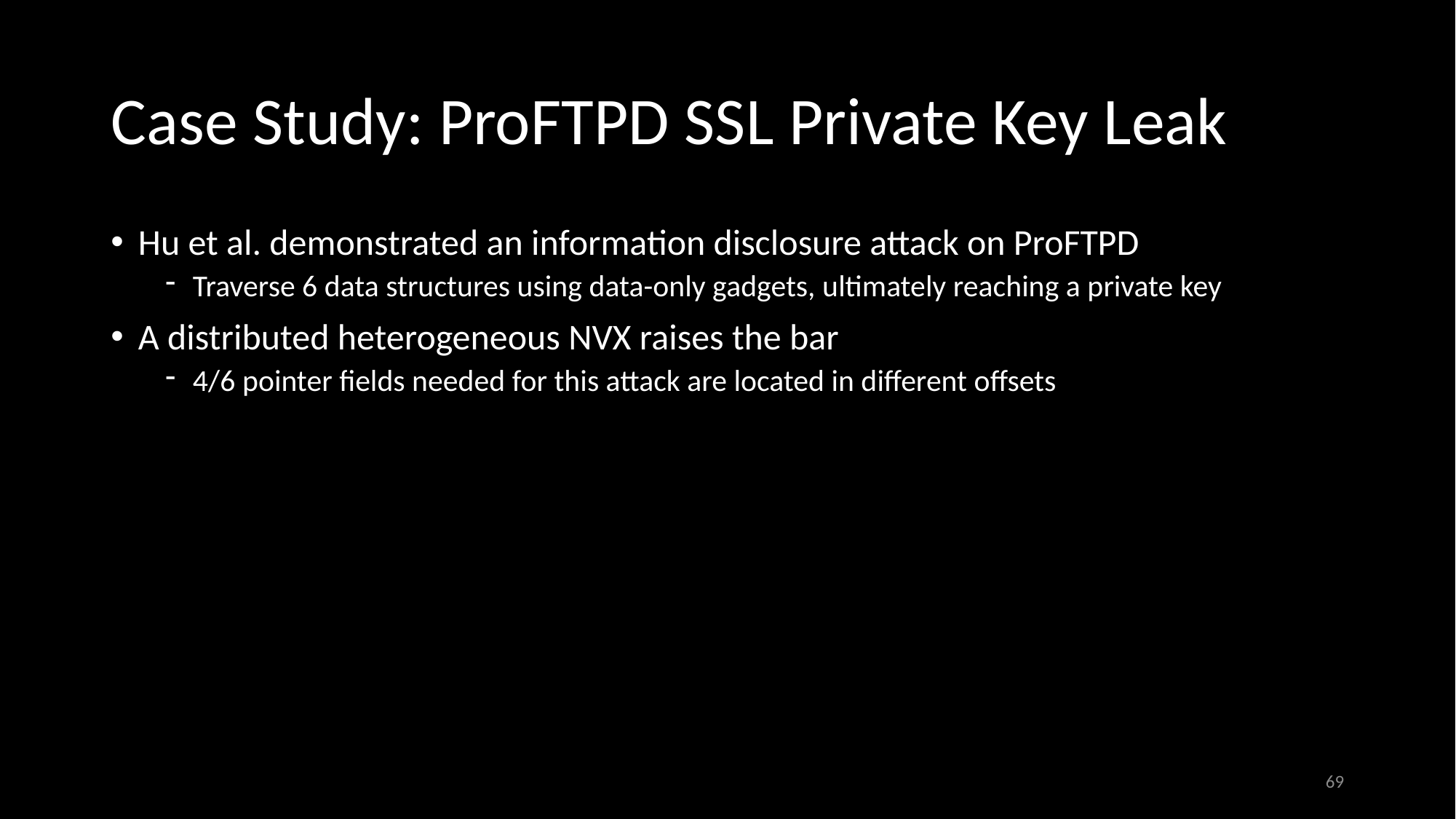

# Case Study: ProFTPD SSL Private Key Leak
Hu et al. demonstrated an information disclosure attack on ProFTPD
Traverse 6 data structures using data-only gadgets, ultimately reaching a private key
A distributed heterogeneous NVX raises the bar
4/6 pointer fields needed for this attack are located in different offsets
69